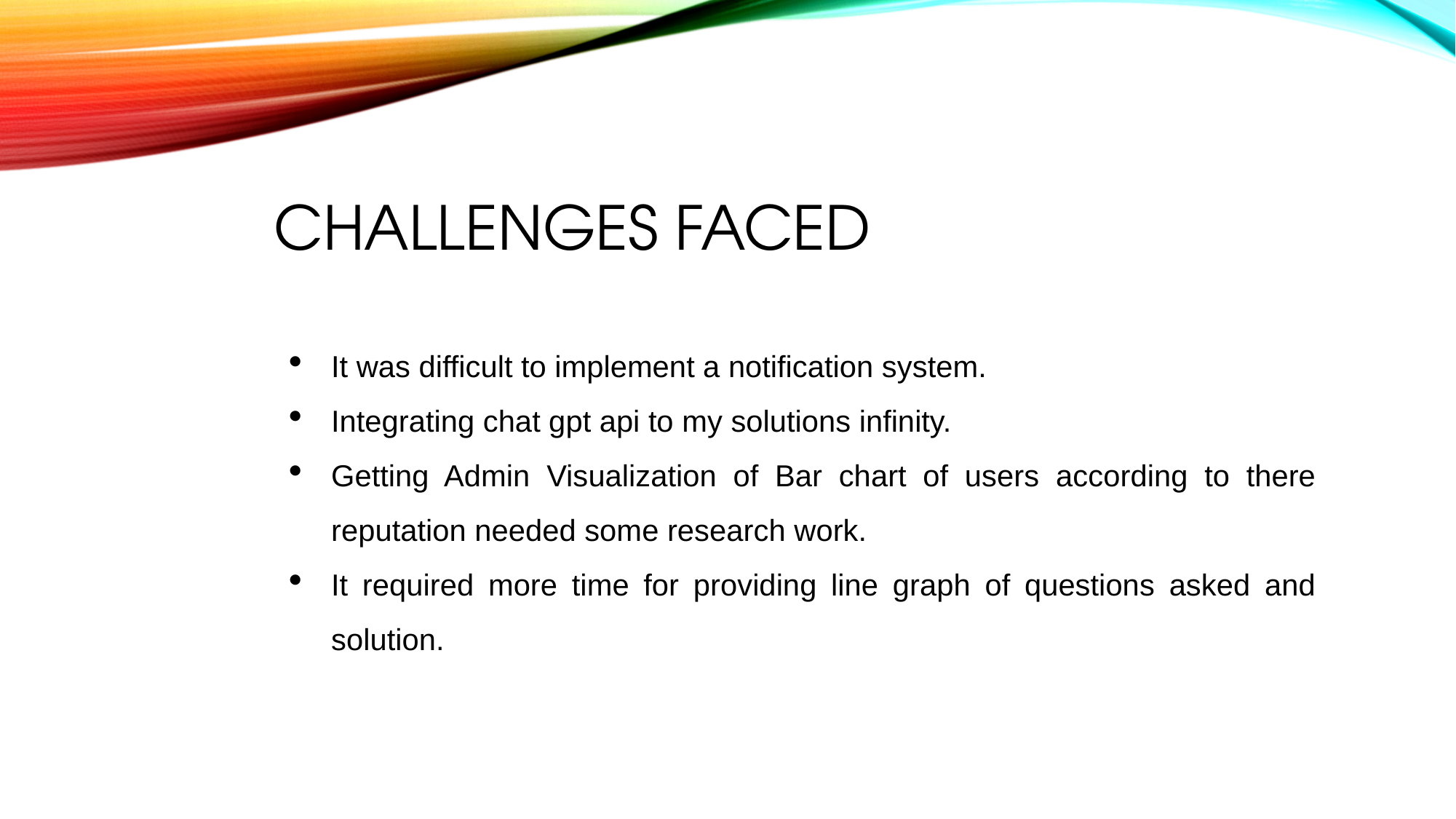

# CHALLENGES FACED
It was difficult to implement a notification system.
Integrating chat gpt api to my solutions infinity.
Getting Admin Visualization of Bar chart of users according to there reputation needed some research work.
It required more time for providing line graph of questions asked and solution.